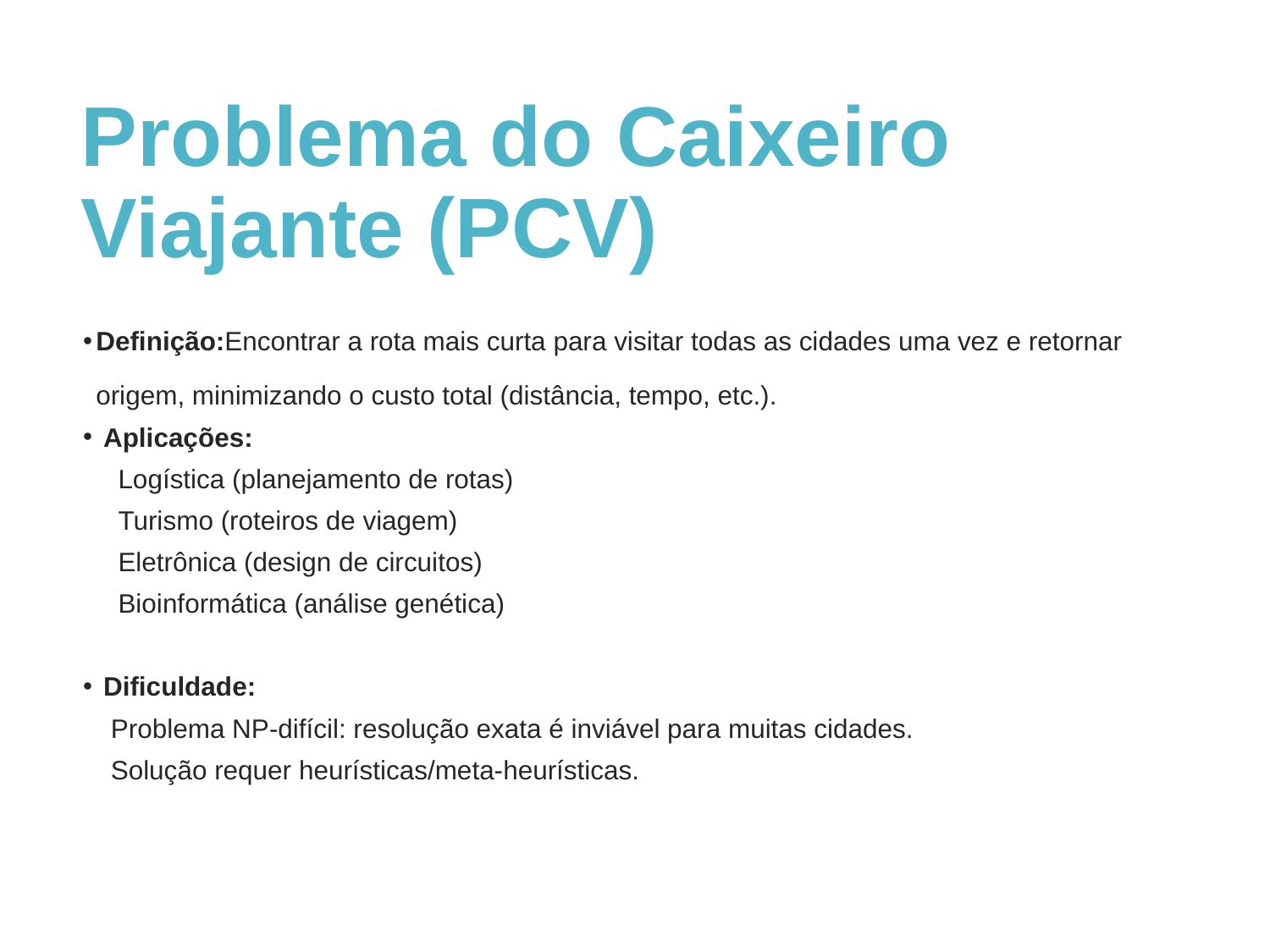

# Problema do Caixeiro Viajante (PCV)

Definição:Encontrar a rota mais curta para visitar todas as cidades uma vez e retornar
origem, minimizando o custo total (distância, tempo, etc.).
 Aplicações:
   Logística (planejamento de rotas)
   Turismo (roteiros de viagem)
   Eletrônica (design de circuitos)
   Bioinformática (análise genética)

 Dificuldade:
  Problema NP-difícil: resolução exata é inviável para muitas cidades.
  Solução requer heurísticas/meta-heurísticas.